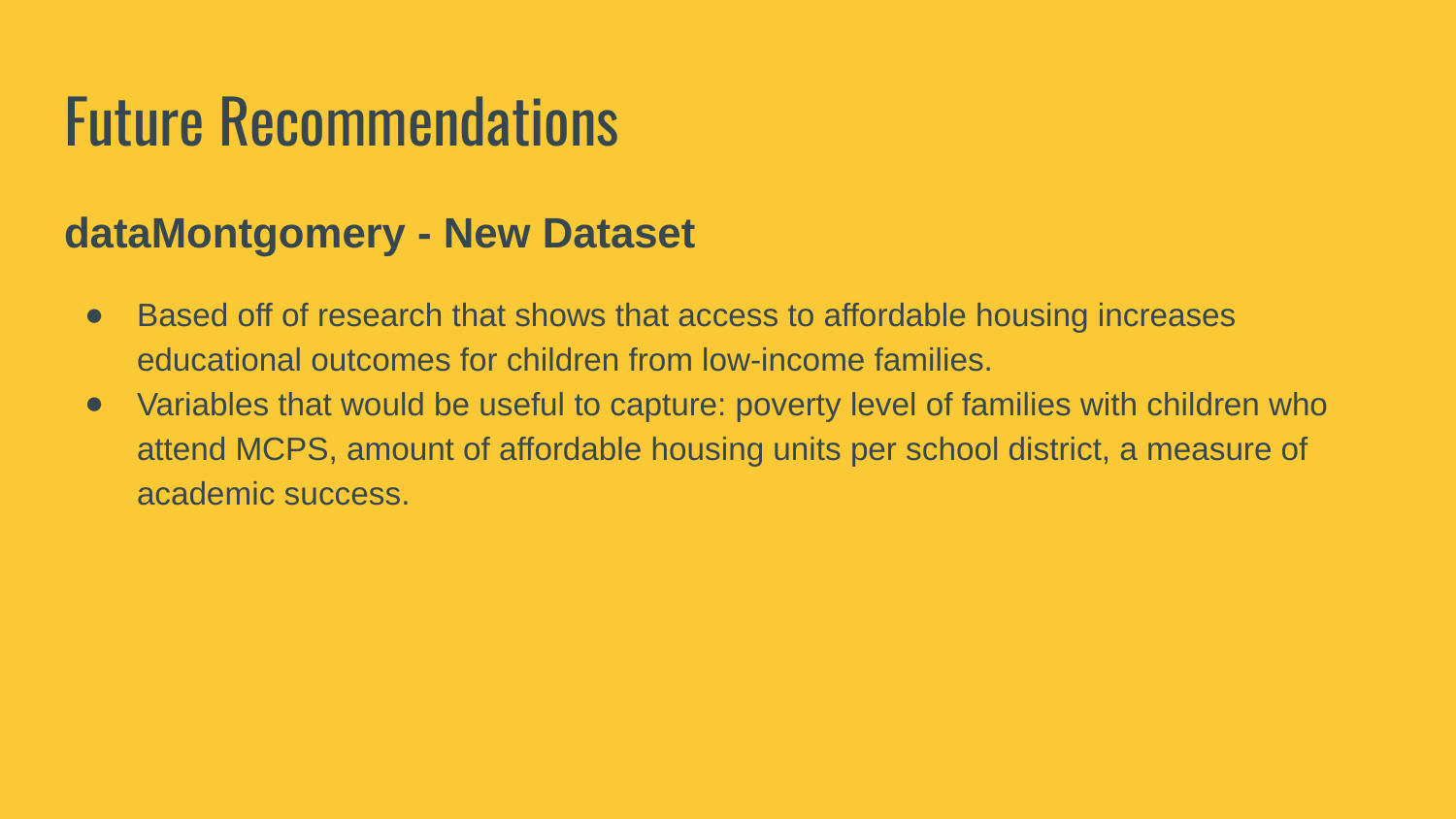

# Future Recommendations
dataMontgomery - New Dataset
Based off of research that shows that access to affordable housing increases educational outcomes for children from low-income families.
Variables that would be useful to capture: poverty level of families with children who attend MCPS, amount of affordable housing units per school district, a measure of academic success.